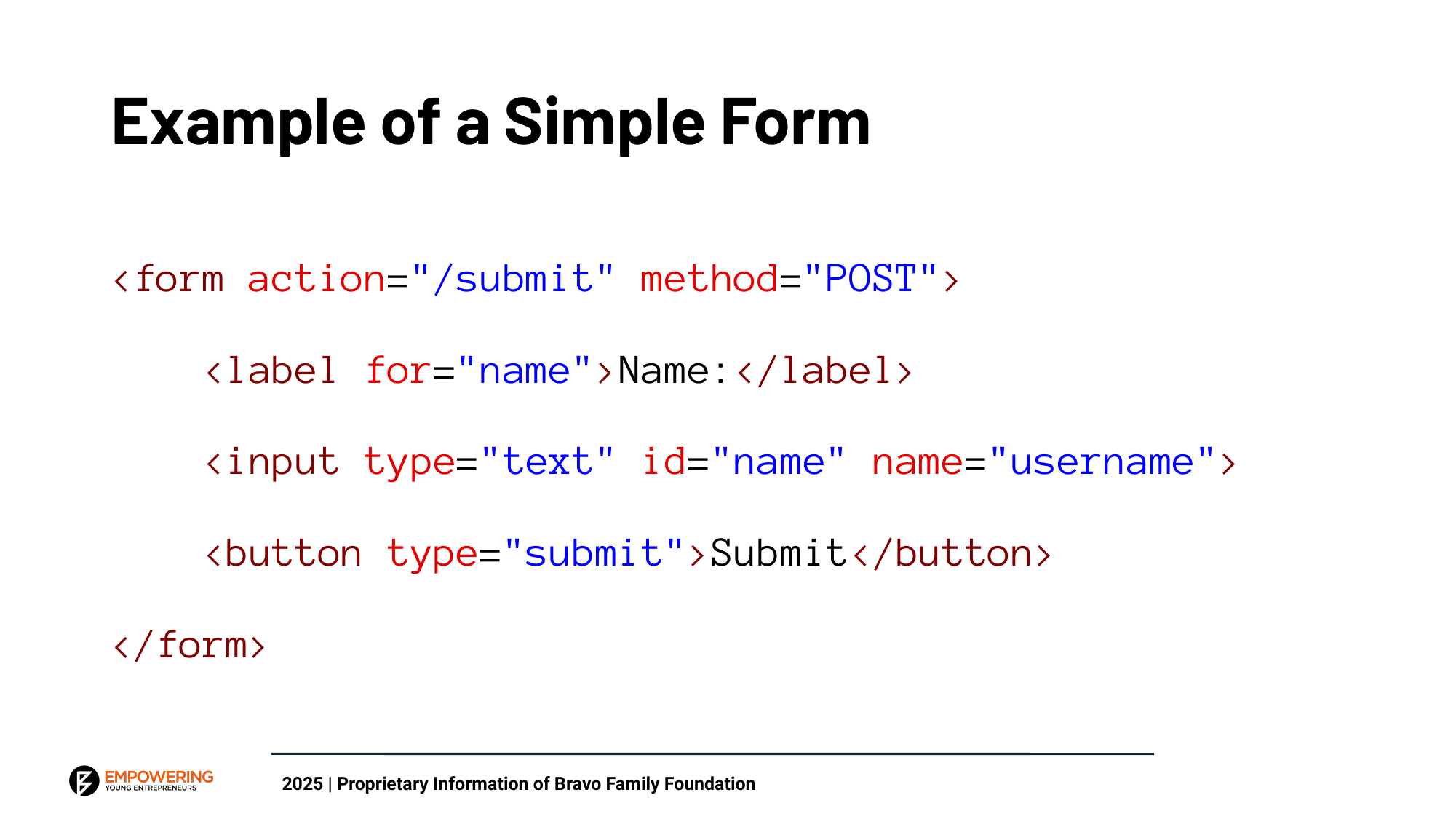

# Example of a Simple Form
<form action="/submit" method="POST">
    <label for="name">Name:</label>
    <input type="text" id="name" name="username">
    <button type="submit">Submit</button>
</form>